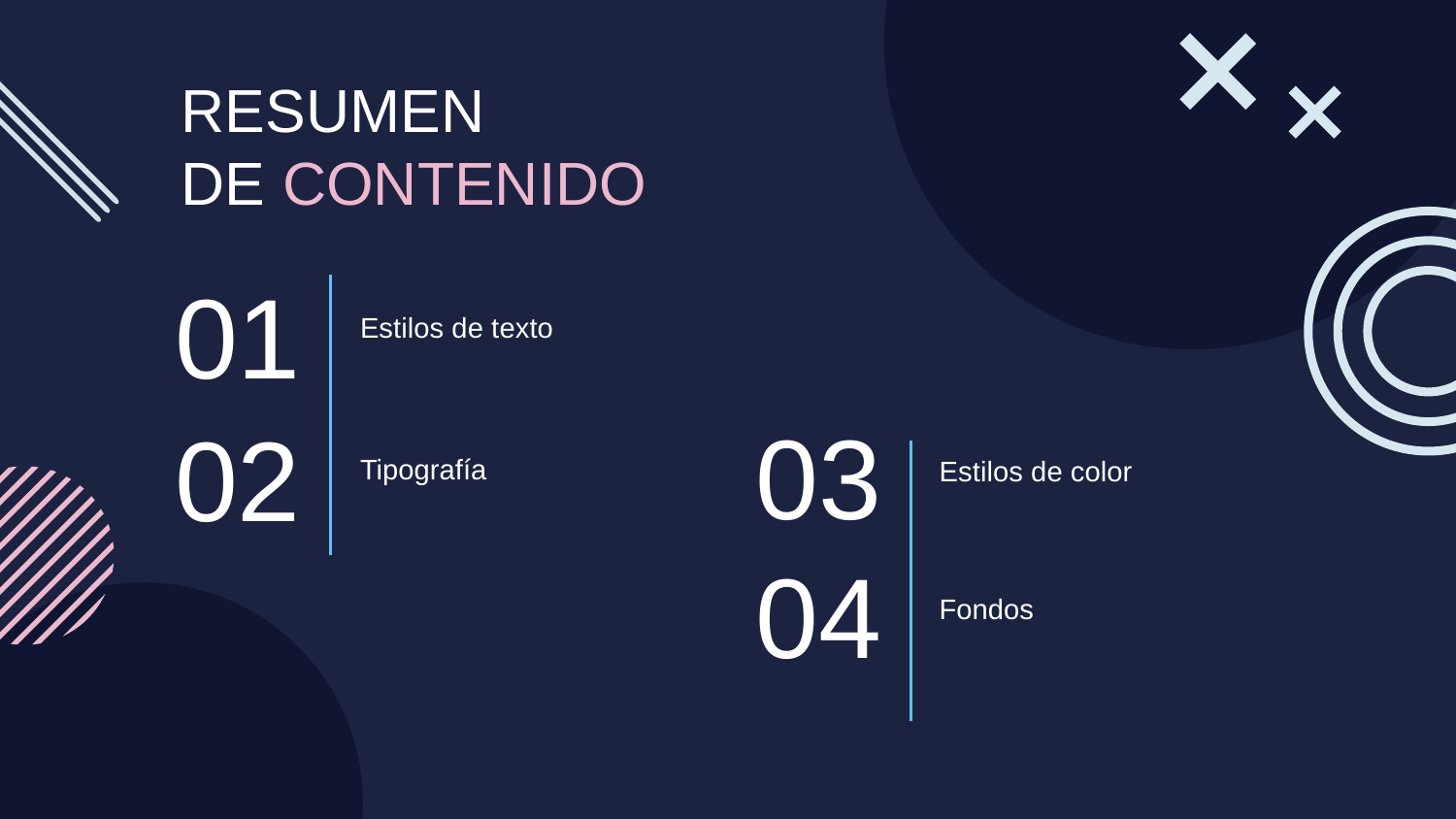

RESUMEN
DE CONTENIDO

Estilos de texto
# 01
Tipografía
Estilos de color
03
02

Fondos

04